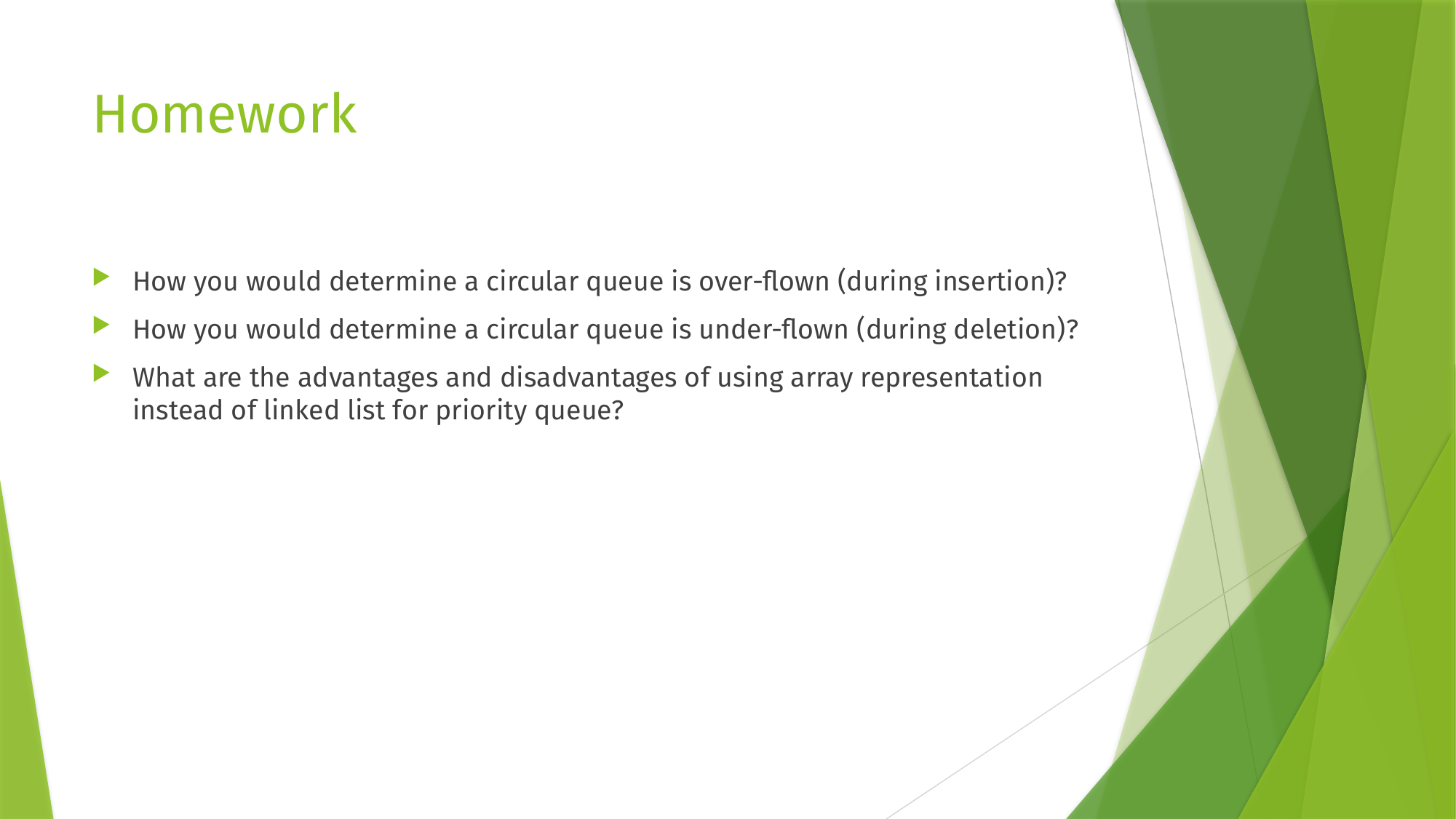

# Homework
How you would determine a circular queue is over-flown (during insertion)?
How you would determine a circular queue is under-flown (during deletion)?
What are the advantages and disadvantages of using array representation instead of linked list for priority queue?